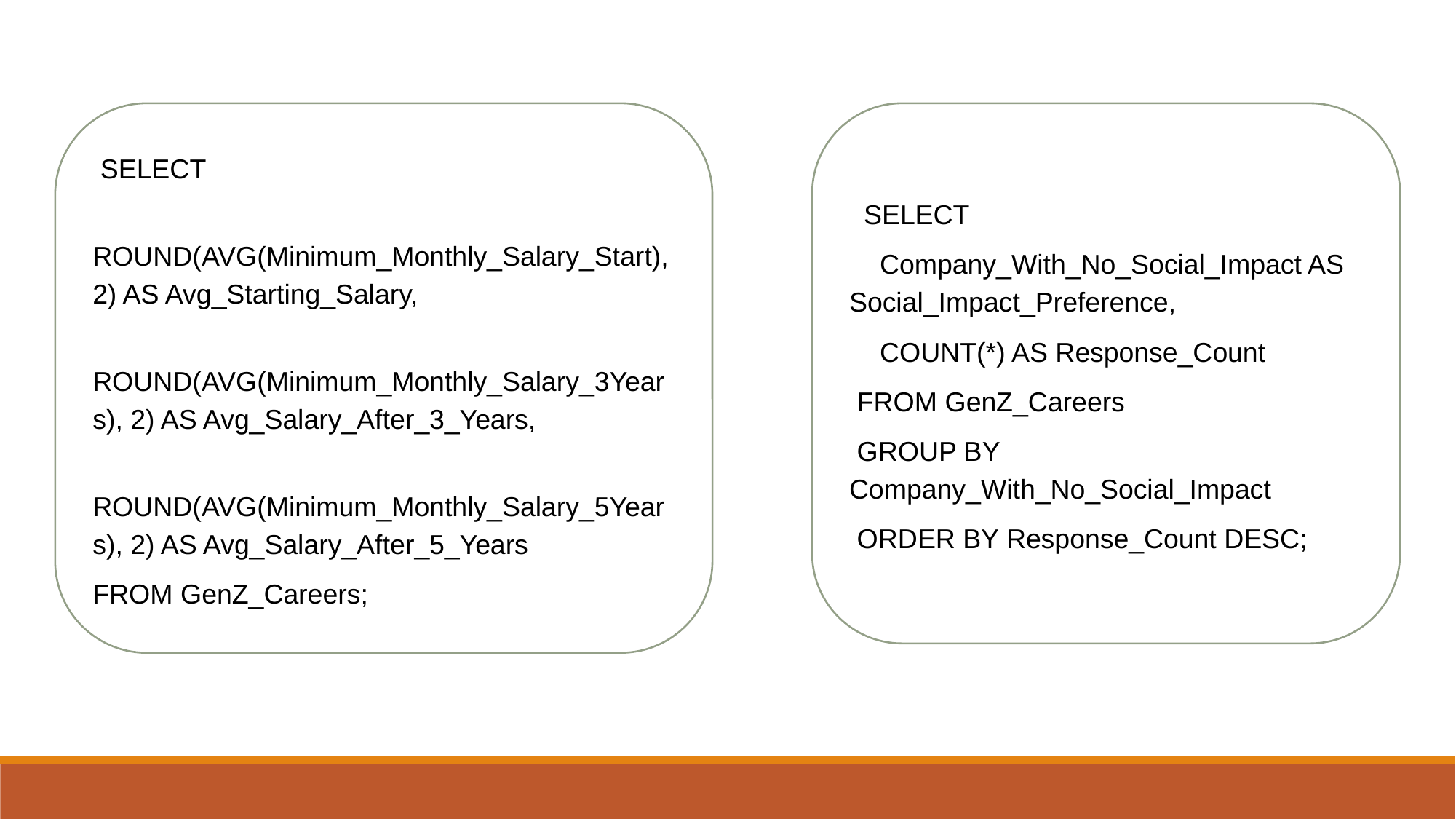

SELECT
    ROUND(AVG(Minimum_Monthly_Salary_Start), 2) AS Avg_Starting_Salary,
    ROUND(AVG(Minimum_Monthly_Salary_3Years), 2) AS Avg_Salary_After_3_Years,
    ROUND(AVG(Minimum_Monthly_Salary_5Years), 2) AS Avg_Salary_After_5_Years
FROM GenZ_Careers;
 SELECT
    Company_With_No_Social_Impact AS Social_Impact_Preference,
    COUNT(*) AS Response_Count
 FROM GenZ_Careers
 GROUP BY Company_With_No_Social_Impact
 ORDER BY Response_Count DESC;